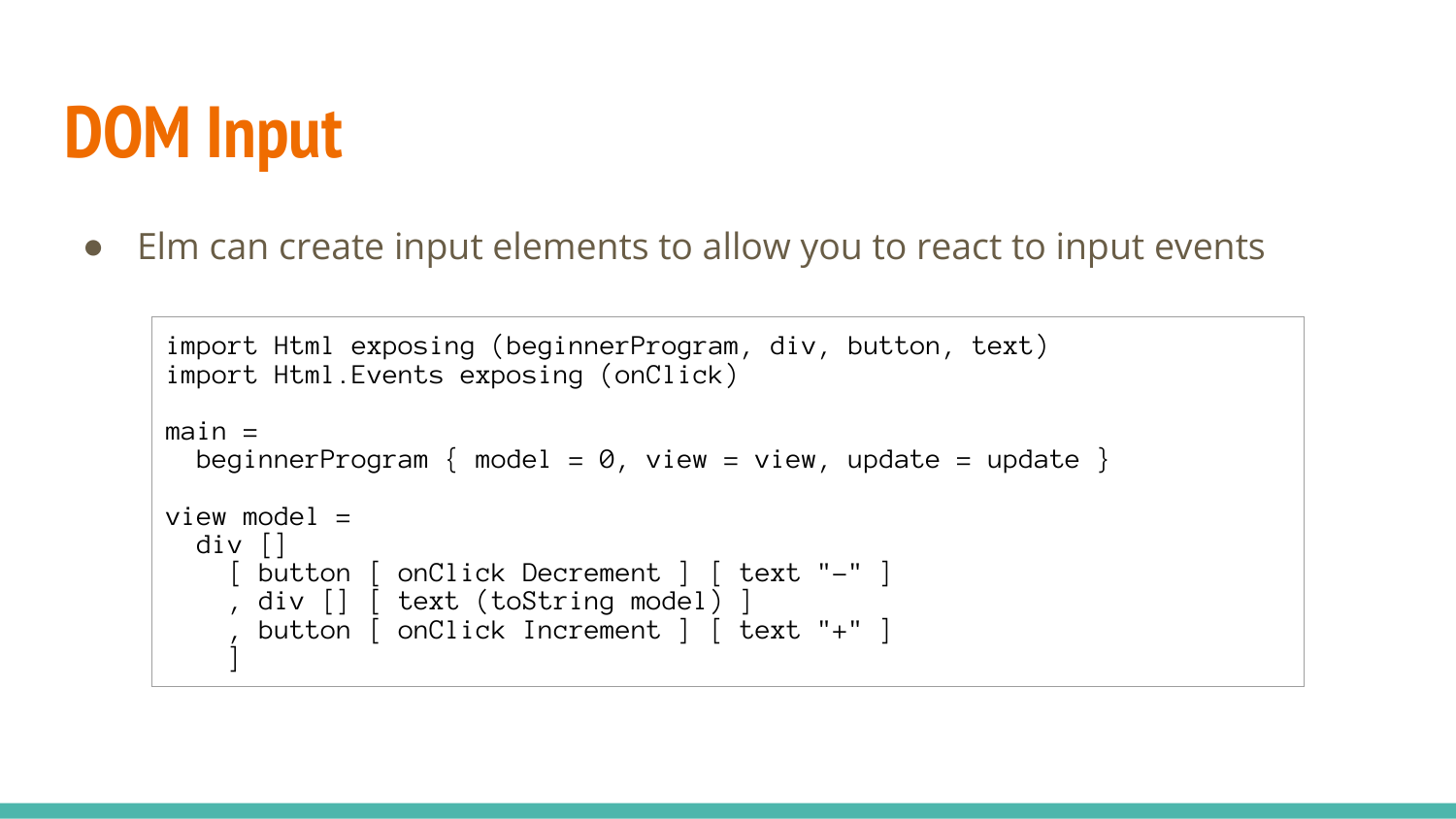

# DOM Input
Elm can create input elements to allow you to react to input events

| import Html exposing (beginnerProgram, div, button, text) import Html.Events exposing (onClick) main = beginnerProgram { model = 0, view = view, update = update } view model = div [] [ button [ onClick Decrement ] [ text "-" ] , div [] [ text (toString model) ] , button [ onClick Increment ] [ text "+" ] ] |
| --- |